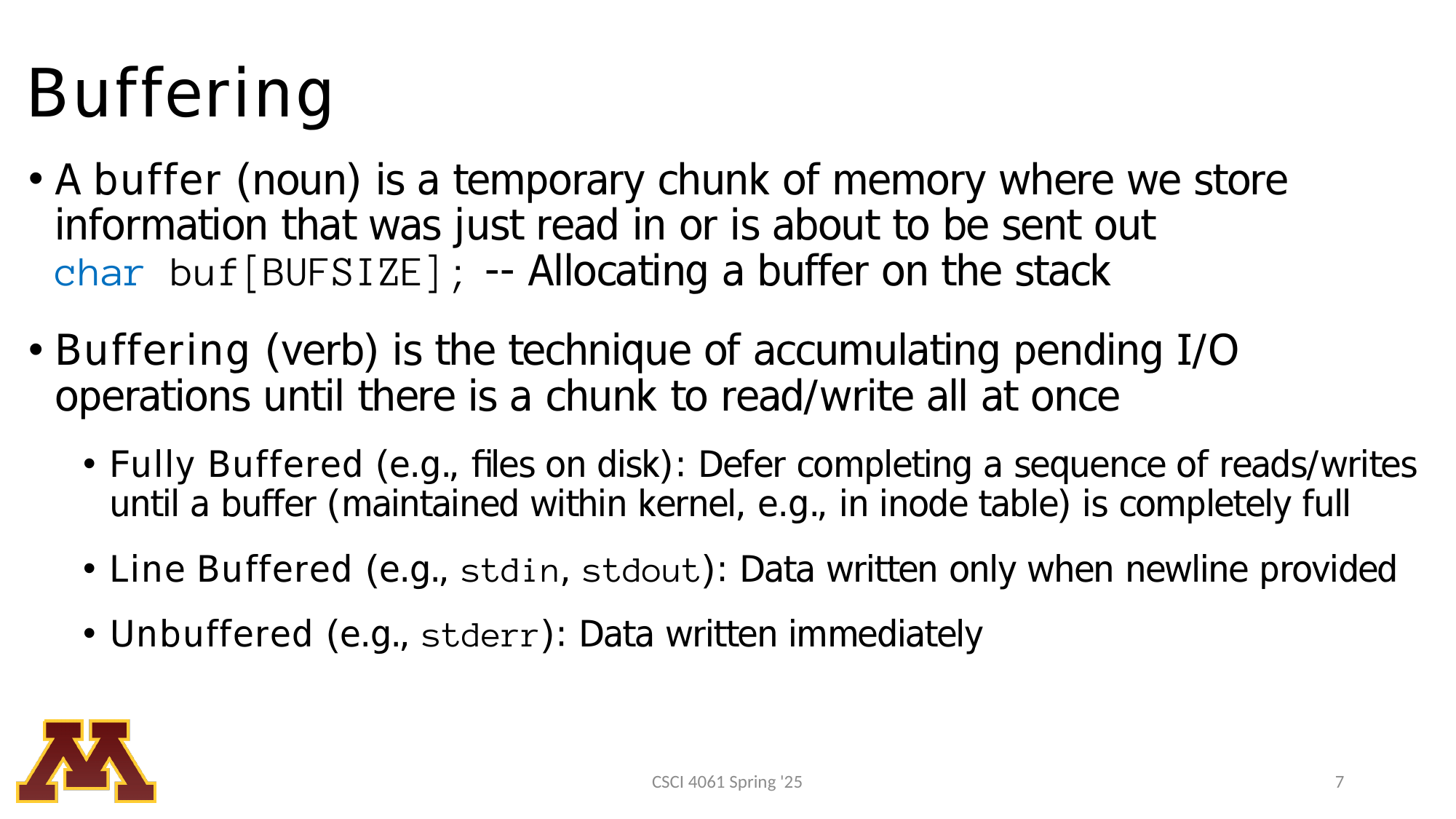

# Buffering
A buffer (noun) is a temporary chunk of memory where we store information that was just read in or is about to be sent out
char buf[BUFSIZE]; -- Allocating a buffer on the stack
Buffering (verb) is the technique of accumulating pending I/O operations until there is a chunk to read/write all at once
Fully Buffered (e.g., files on disk): Defer completing a sequence of reads/writes until a buffer (maintained within kernel, e.g., in inode table) is completely full
Line Buffered (e.g., stdin, stdout): Data written only when newline provided
Unbuffered (e.g., stderr): Data written immediately
CSCI 4061 Spring '25
7